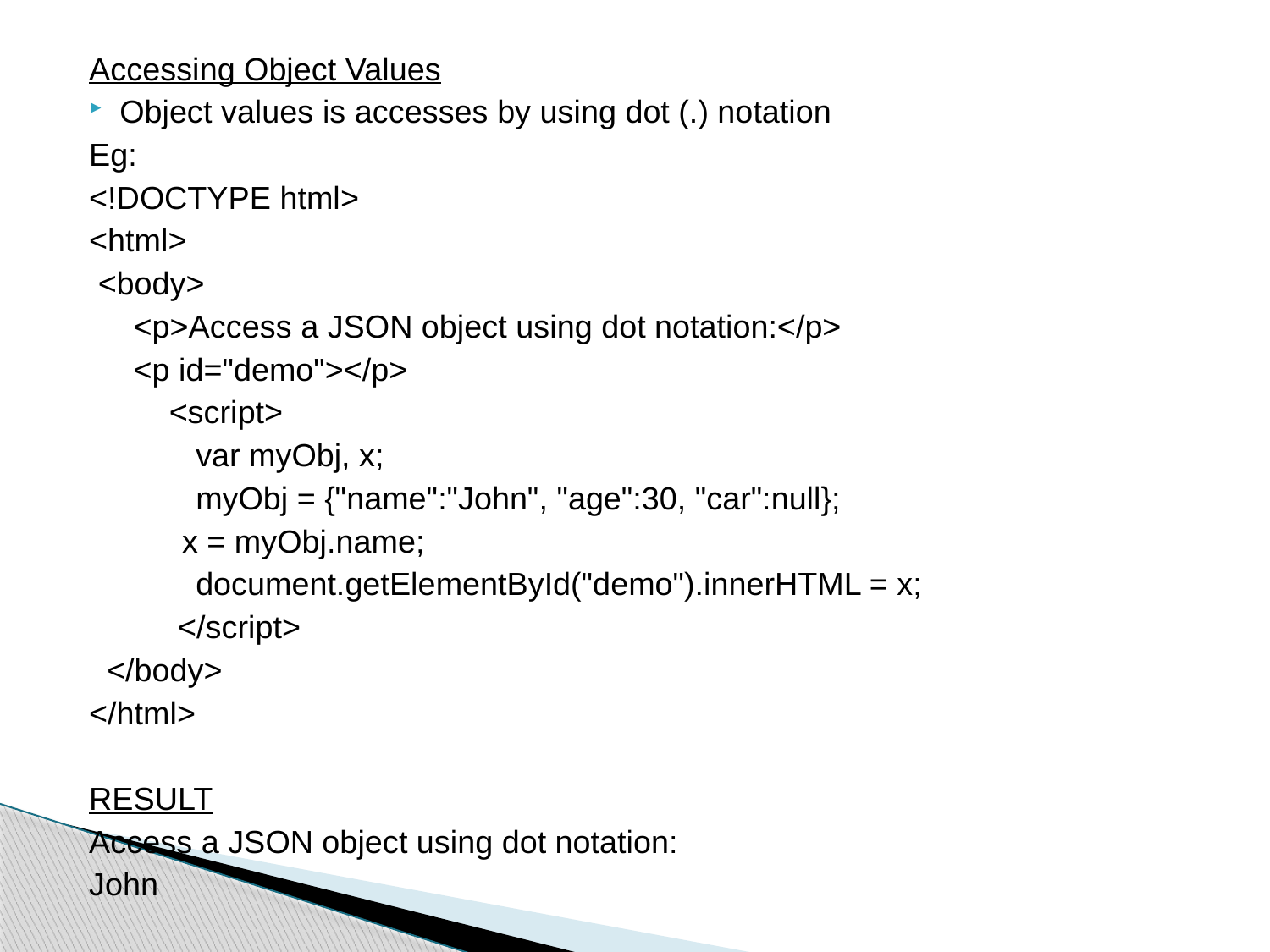

Accessing Object Values
Object values is accesses by using dot (.) notation
Eg:
<!DOCTYPE html>
<html>
 <body>
     <p>Access a JSON object using dot notation:</p>
     <p id="demo"></p>
         <script>
            var myObj, x;
            myObj = {"name":"John", "age":30, "car":null};
	       x = myObj.name;
            document.getElementById("demo").innerHTML = x;
          </script>
  </body>
</html>

RESULT
Access a JSON object using dot notation:
John